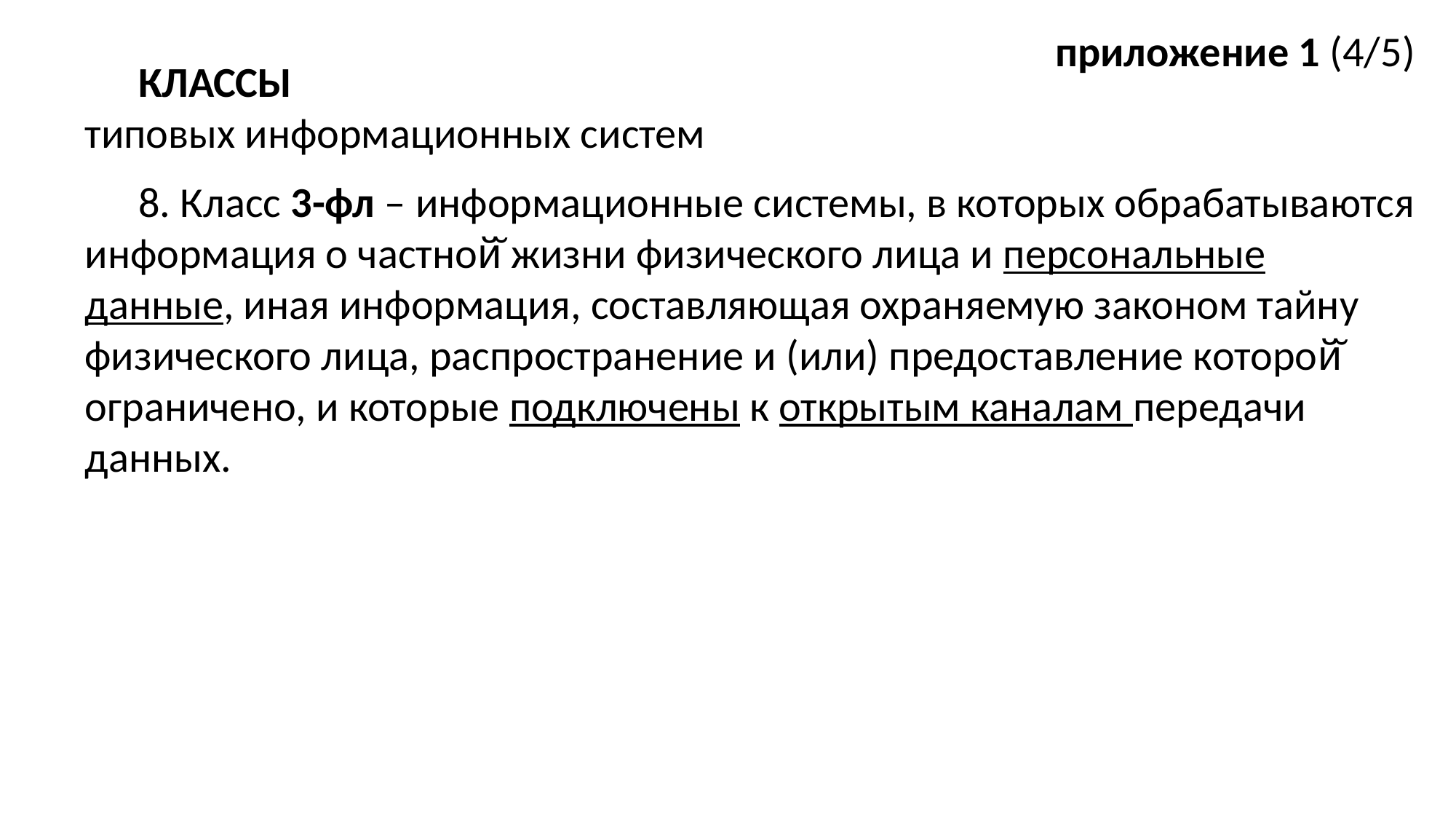

приложение 1 (4/5)
КЛАССЫ
типовых информационных систем
8. Класс 3-фл – информационные системы, в которых обрабатываются информация о частной̆ жизни физического лица и персональные данные, иная информация, составляющая охраняемую законом тайну физического лица, распространение и (или) предоставление которой̆ ограничено, и которые подключены к открытым каналам передачи данных.